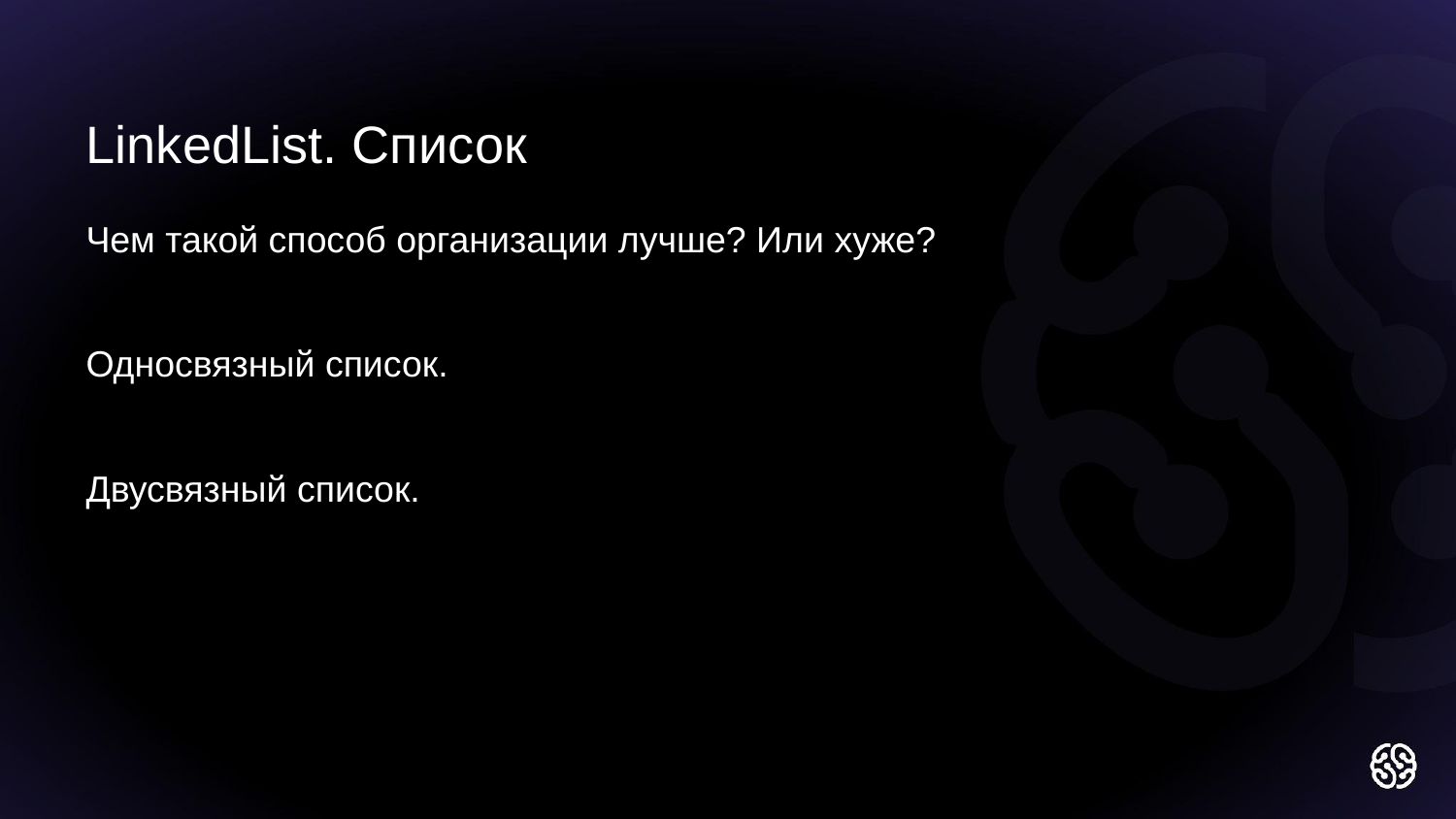

LinkedList. Список
Чем такой способ организации лучше? Или хуже?

Односвязный список.

Двусвязный список.